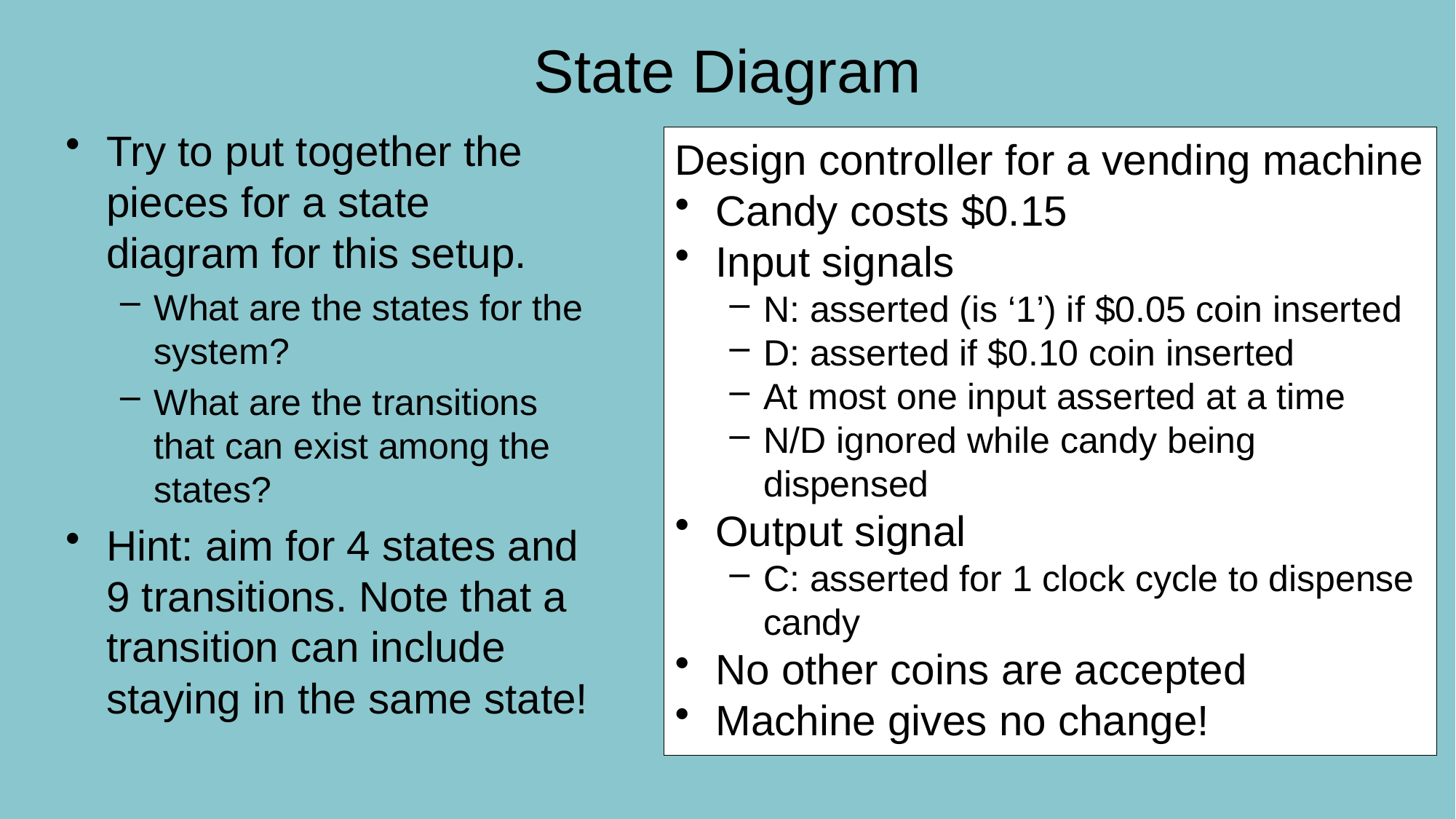

# State Diagram
Try to put together the pieces for a state diagram for this setup.
What are the states for the system?
What are the transitions that can exist among the states?
Hint: aim for 4 states and 9 transitions. Note that a transition can include staying in the same state!
Design controller for a vending machine
Candy costs $0.15
Input signals
N: asserted (is ‘1’) if $0.05 coin inserted
D: asserted if $0.10 coin inserted
At most one input asserted at a time
N/D ignored while candy being dispensed
Output signal
C: asserted for 1 clock cycle to dispense candy
No other coins are accepted
Machine gives no change!